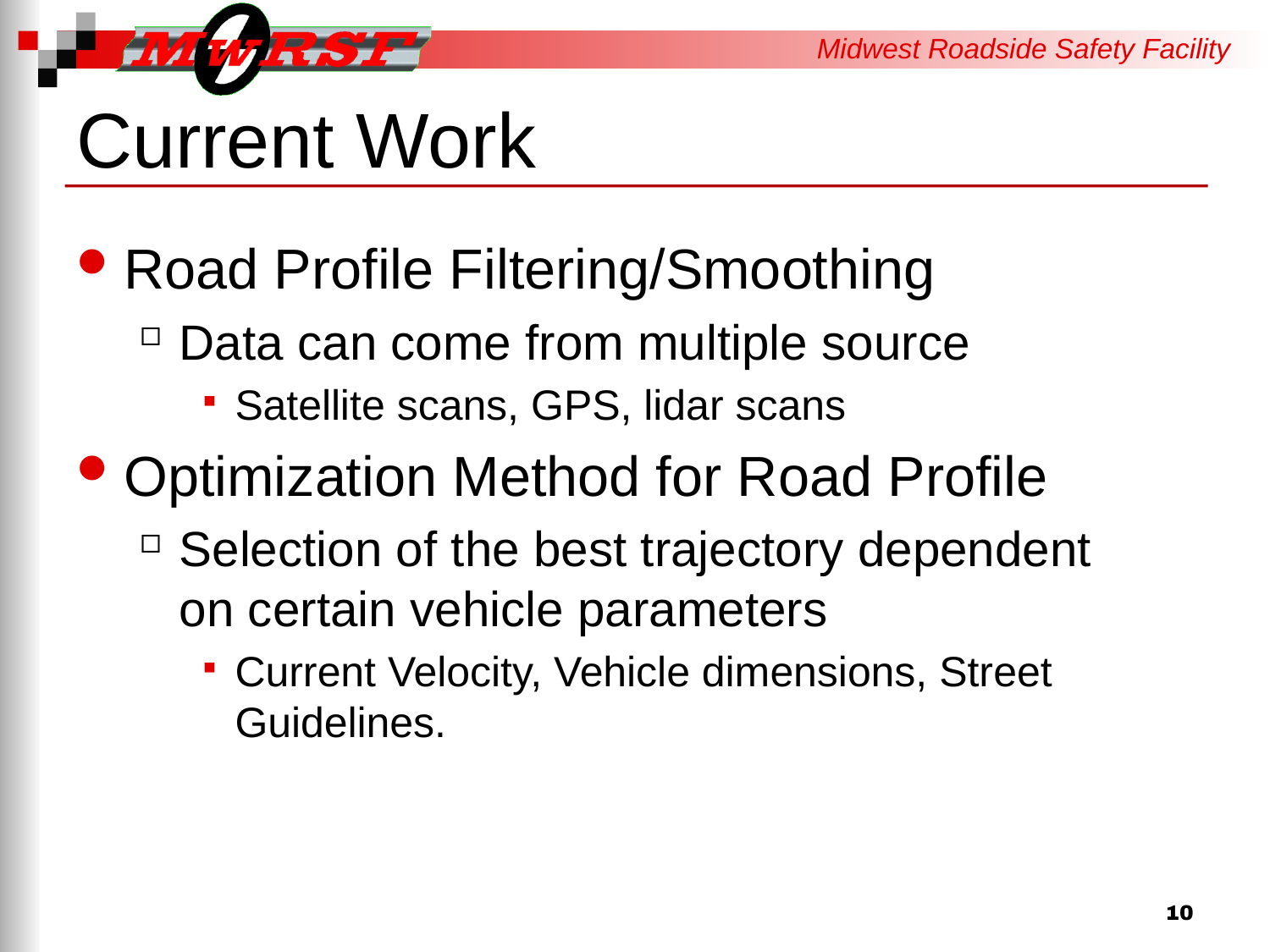

# Current Work
Road Profile Filtering/Smoothing
Data can come from multiple source
Satellite scans, GPS, lidar scans
Optimization Method for Road Profile
Selection of the best trajectory dependent on certain vehicle parameters
Current Velocity, Vehicle dimensions, Street Guidelines.
10